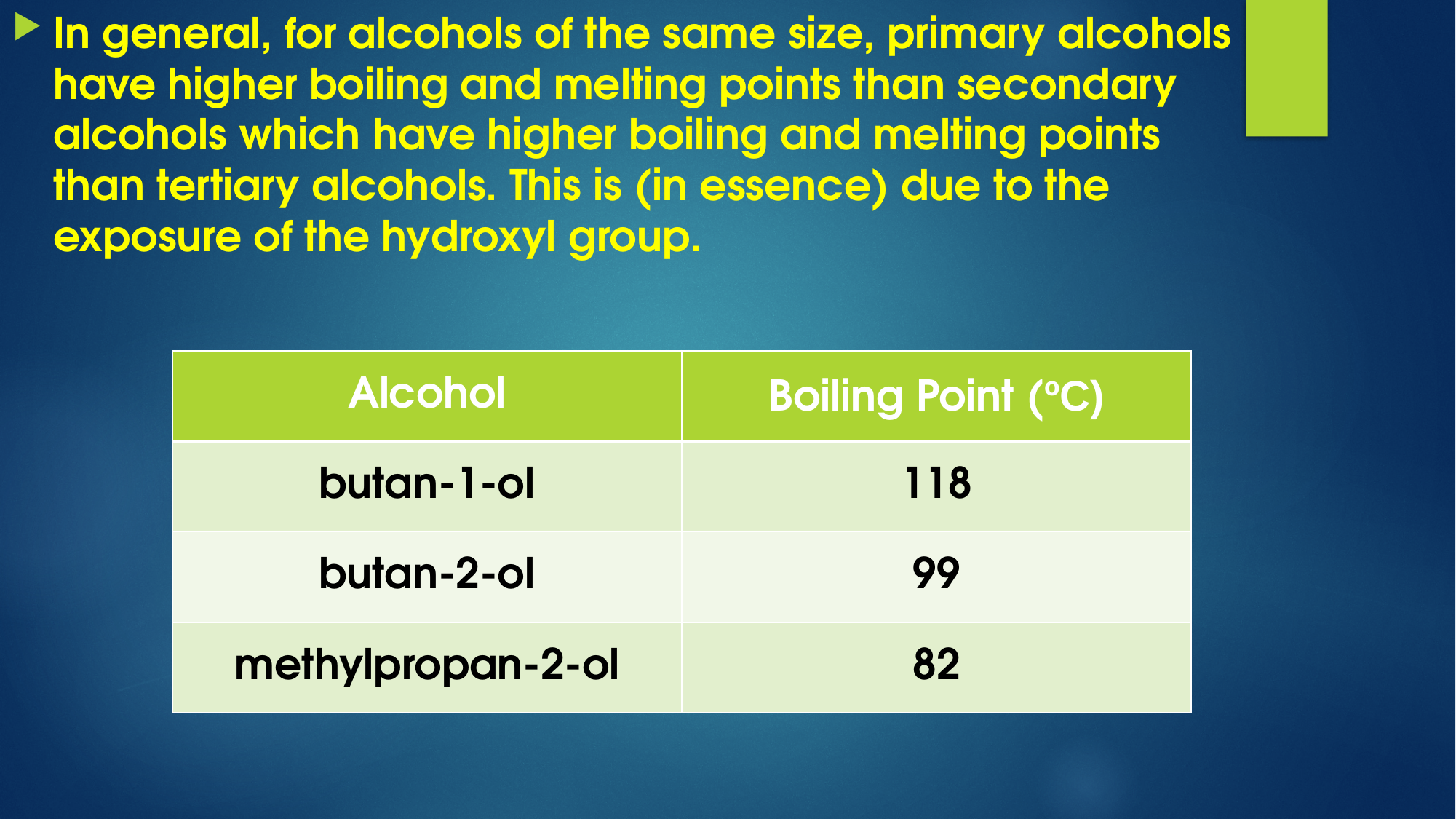

In general, for alcohols of the same size, primary alcohols have higher boiling and melting points than secondary alcohols which have higher boiling and melting points than tertiary alcohols. This is (in essence) due to the exposure of the hydroxyl group.
| Alcohol | Boiling Point (ºC) |
| --- | --- |
| butan-1-ol | 118 |
| butan-2-ol | 99 |
| methylpropan-2-ol | 82 |